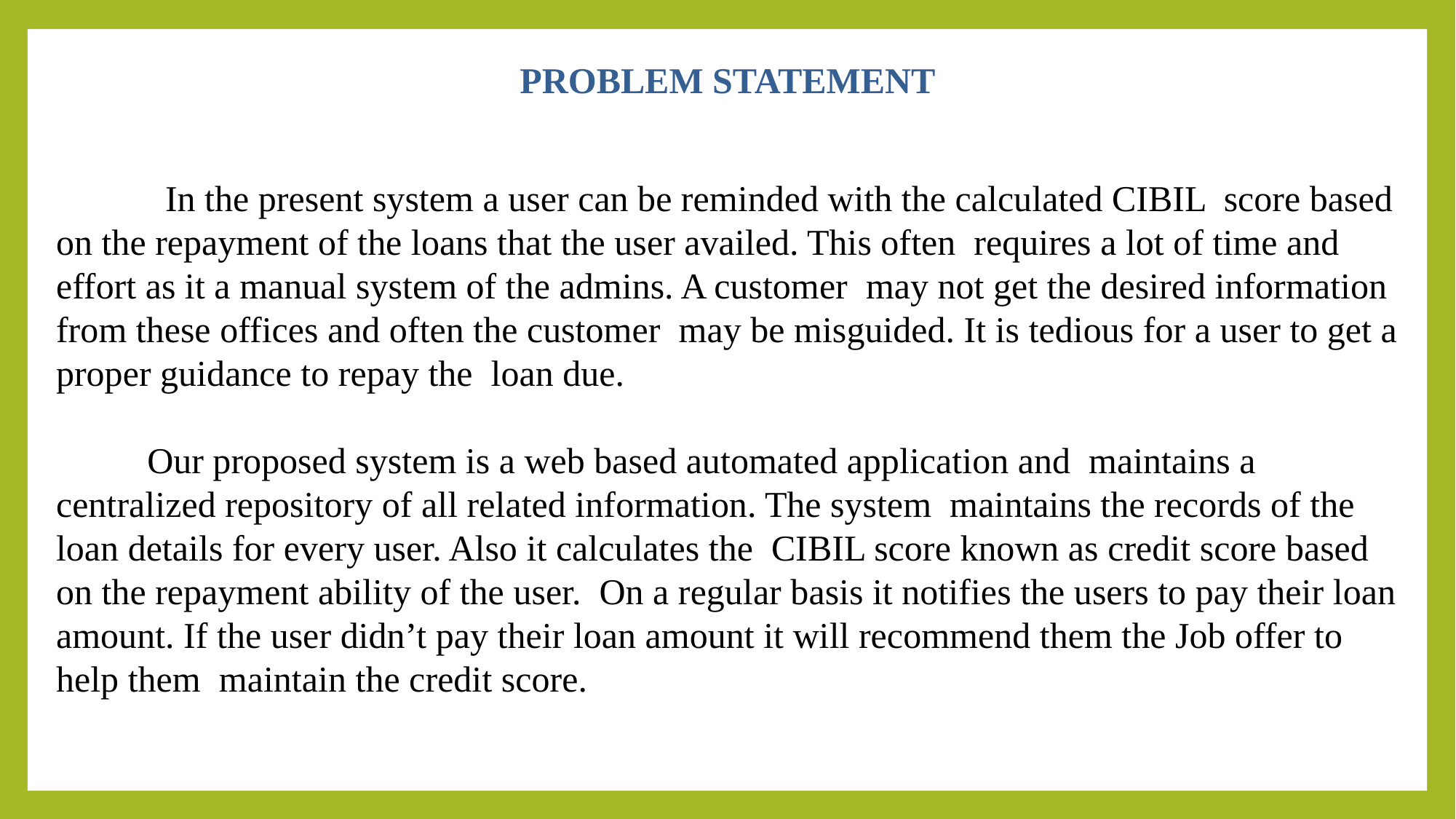

PROBLEM STATEMENT

            In the present system a user can be reminded with the calculated CIBIL  score based on the repayment of the loans that the user availed. This often  requires a lot of time and effort as it a manual system of the admins. A customer  may not get the desired information from these offices and often the customer  may be misguided. It is tedious for a user to get a proper guidance to repay the  loan due.

          Our proposed system is a web based automated application and  maintains a centralized repository of all related information. The system  maintains the records of the loan details for every user. Also it calculates the  CIBIL score known as credit score based on the repayment ability of the user.  On a regular basis it notifies the users to pay their loan amount. If the user didn’t pay their loan amount it will recommend them the Job offer to help them  maintain the credit score.